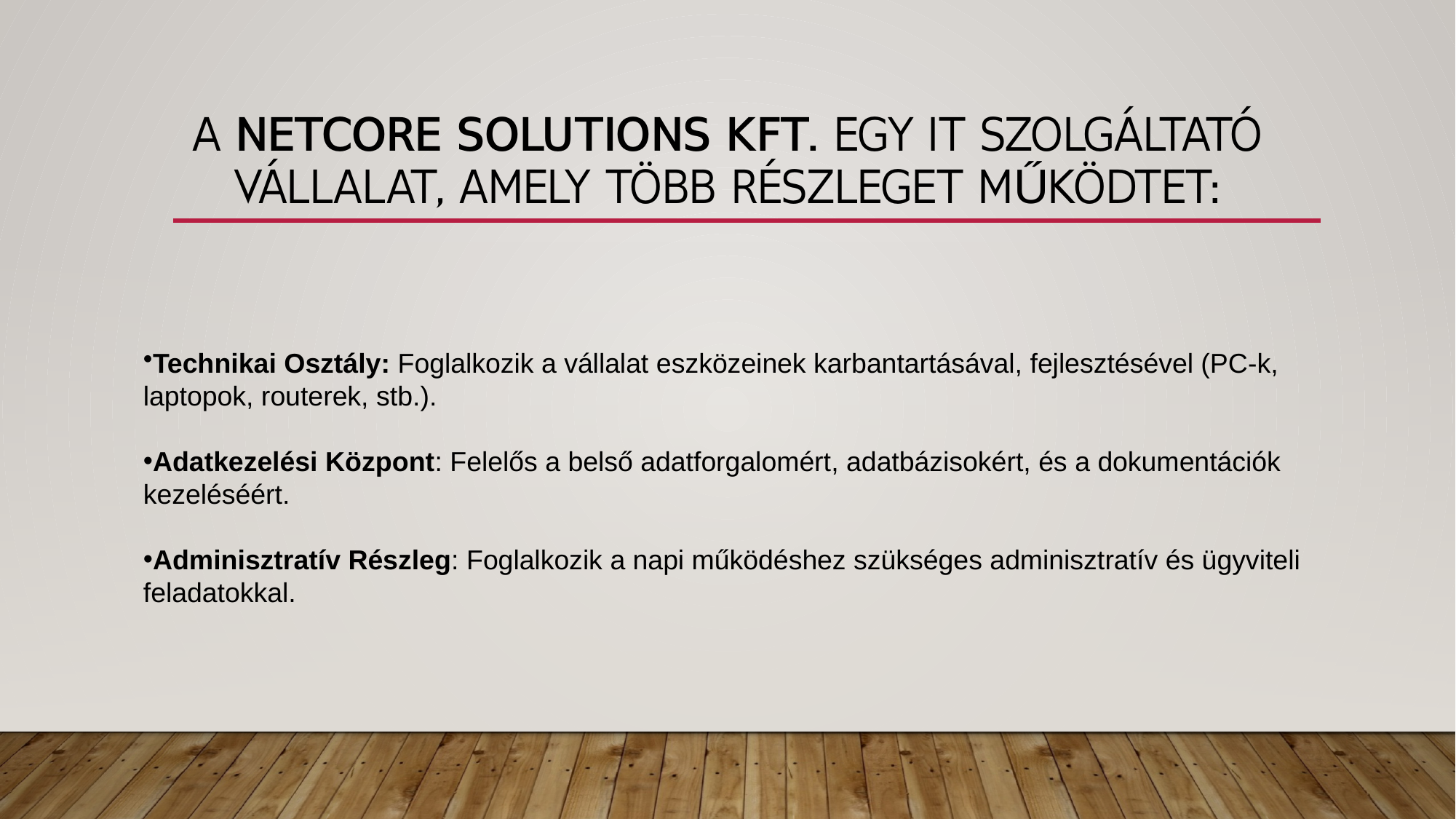

# A NetCore Solutions Kft. egy IT szolgáltató vállalat, amely több részleget működtet:
Technikai Osztály: Foglalkozik a vállalat eszközeinek karbantartásával, fejlesztésével (PC-k, laptopok, routerek, stb.).

Adatkezelési Központ: Felelős a belső adatforgalomért, adatbázisokért, és a dokumentációk kezeléséért.

Adminisztratív Részleg: Foglalkozik a napi működéshez szükséges adminisztratív és ügyviteli feladatokkal.